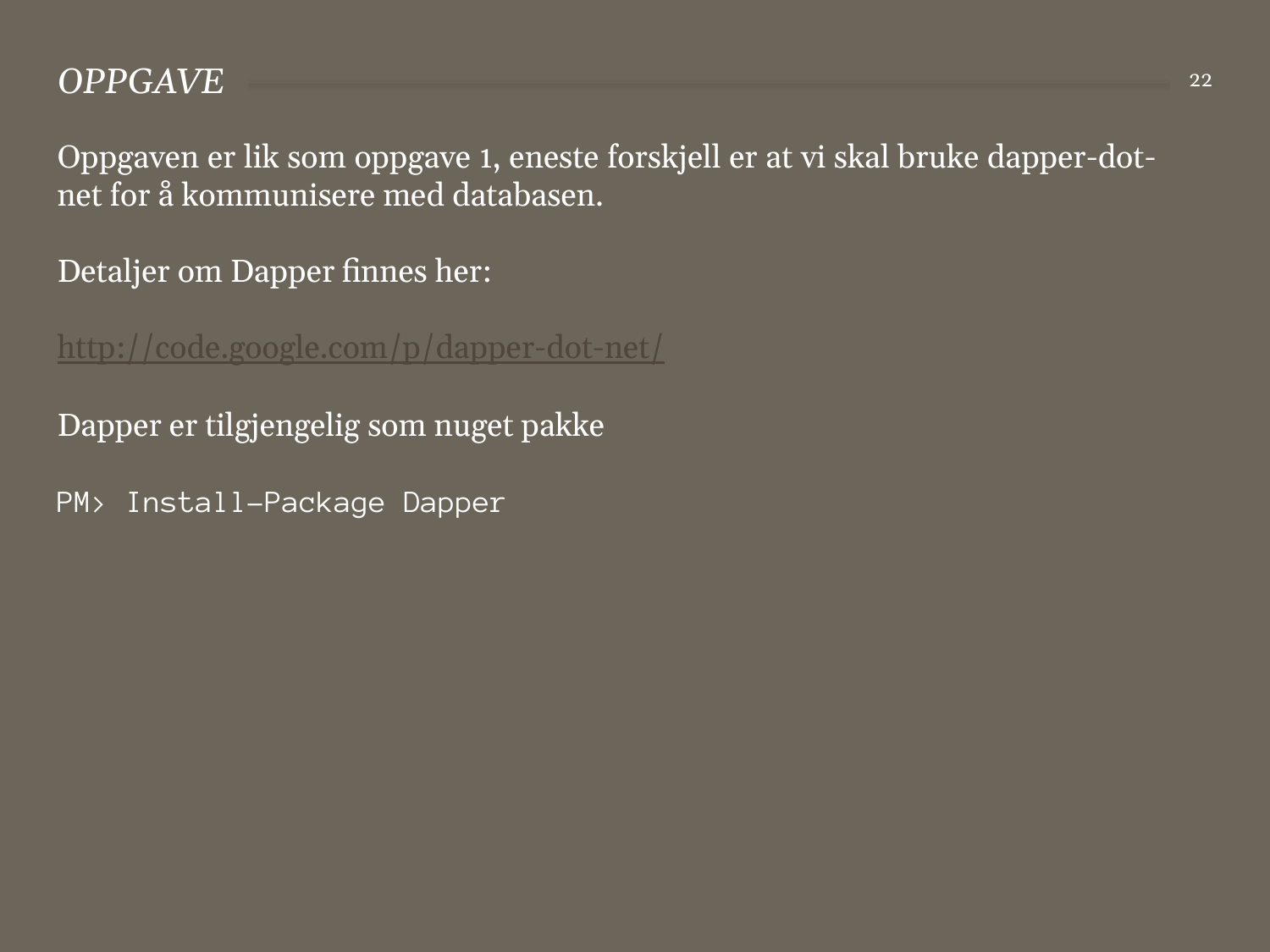

# Oppgave
22
Oppgaven er lik som oppgave 1, eneste forskjell er at vi skal bruke dapper-dot-net for å kommunisere med databasen.

Detaljer om Dapper finnes her:

http://code.google.com/p/dapper-dot-net/

Dapper er tilgjengelig som nuget pakke

PM> Install-Package Dapper